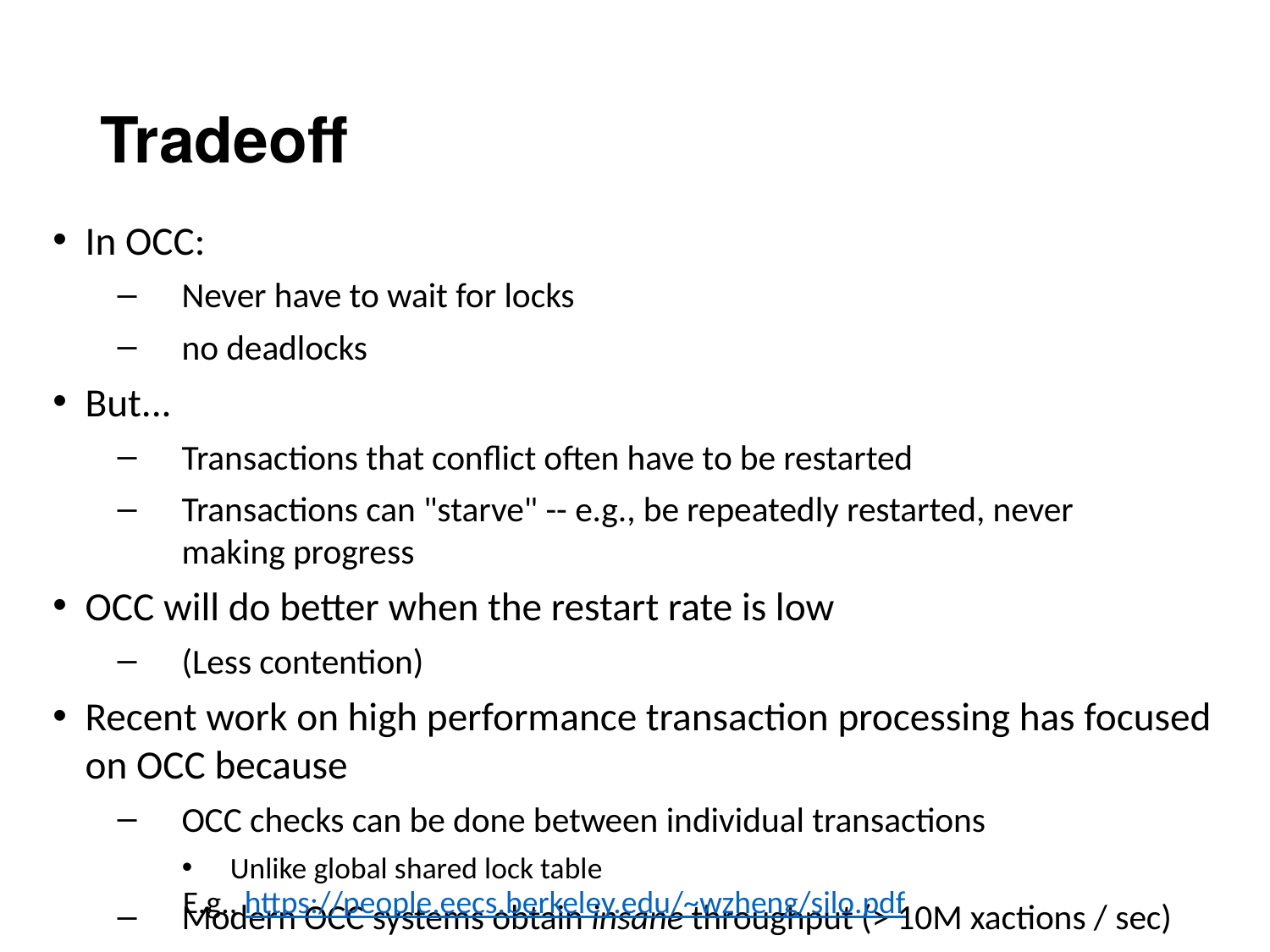

# Tradeoff
In OCC:
Never have to wait for locks
no deadlocks
But...
Transactions that conﬂict often have to be restarted
Transactions can "starve" -- e.g., be repeatedly restarted, never making progress
OCC will do better when the restart rate is low
(Less contention)
Recent work on high performance transaction processing has focused on OCC because
OCC checks can be done between individual transactions
Unlike global shared lock table
Modern OCC systems obtain insane throughput (> 10M xactions / sec)
E.g., https://people.eecs.berkeley.edu/~wzheng/silo.pdf